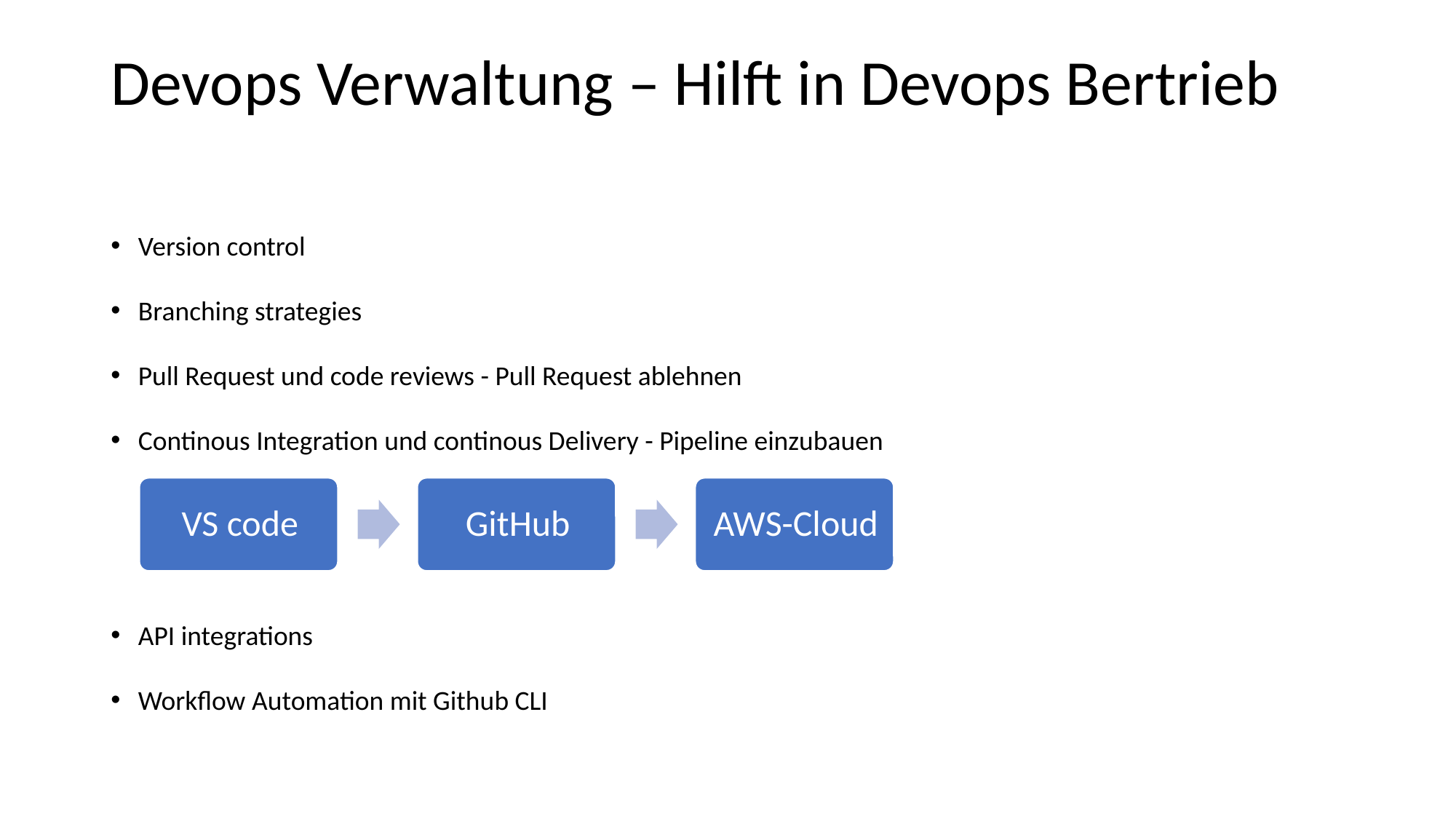

# Devops Verwaltung – Hilft in Devops Bertrieb
Version control
Branching strategies
Pull Request und code reviews - Pull Request ablehnen
Continous Integration und continous Delivery - Pipeline einzubauen

API integrations
Workflow Automation mit Github CLI

VS code

GitHub

AWS-Cloud